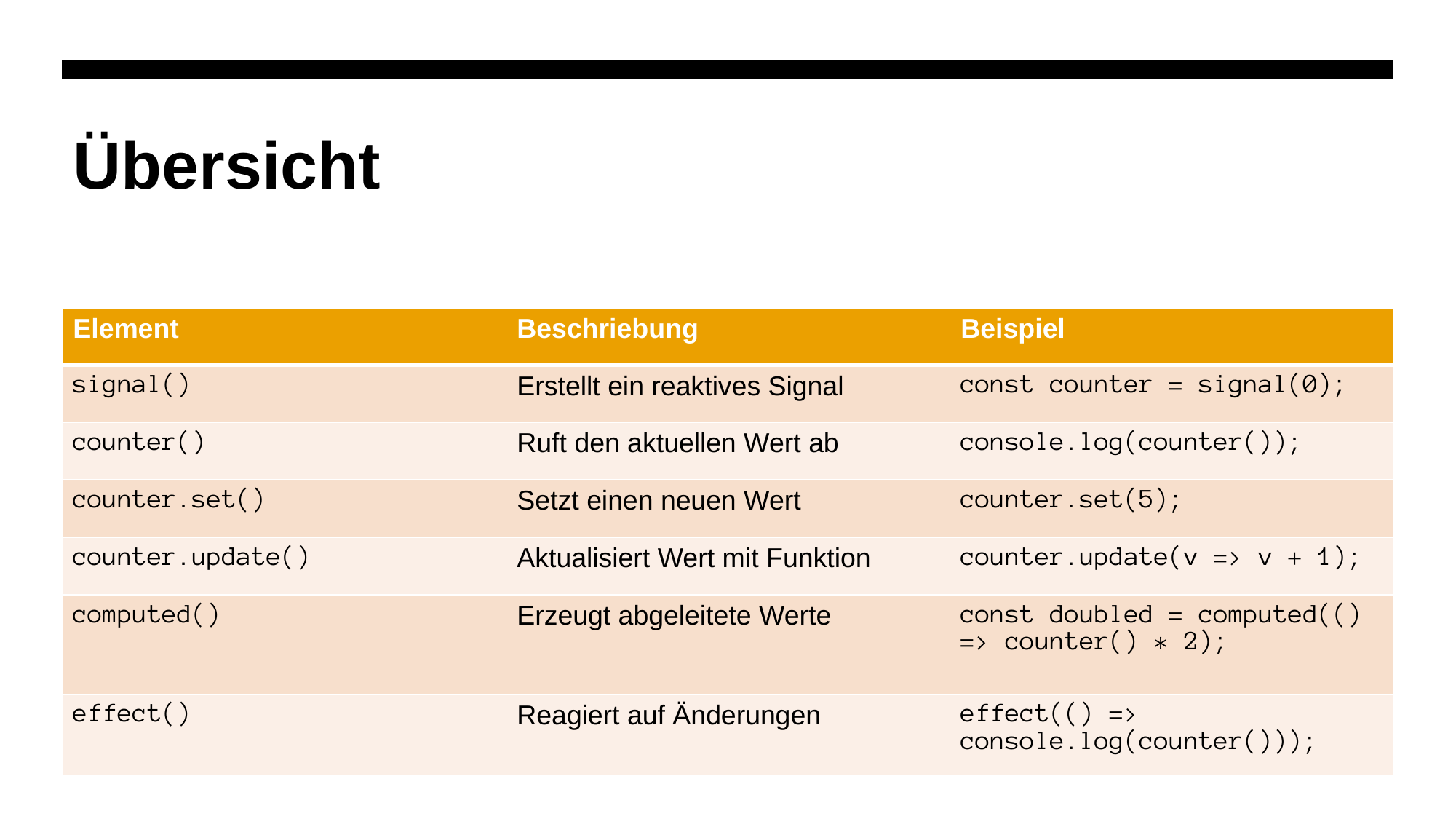

# Übersicht
| Element | Beschriebung | Beispiel |
| --- | --- | --- |
| signal() | Erstellt ein reaktives Signal | const counter = signal(0); |
| counter() | Ruft den aktuellen Wert ab | console.log(counter()); |
| counter.set() | Setzt einen neuen Wert | counter.set(5); |
| counter.update() | Aktualisiert Wert mit Funktion | counter.update(v => v + 1); |
| computed() | Erzeugt abgeleitete Werte | const doubled = computed(() => counter() \* 2); |
| effect() | Reagiert auf Änderungen | effect(() => console.log(counter())); |